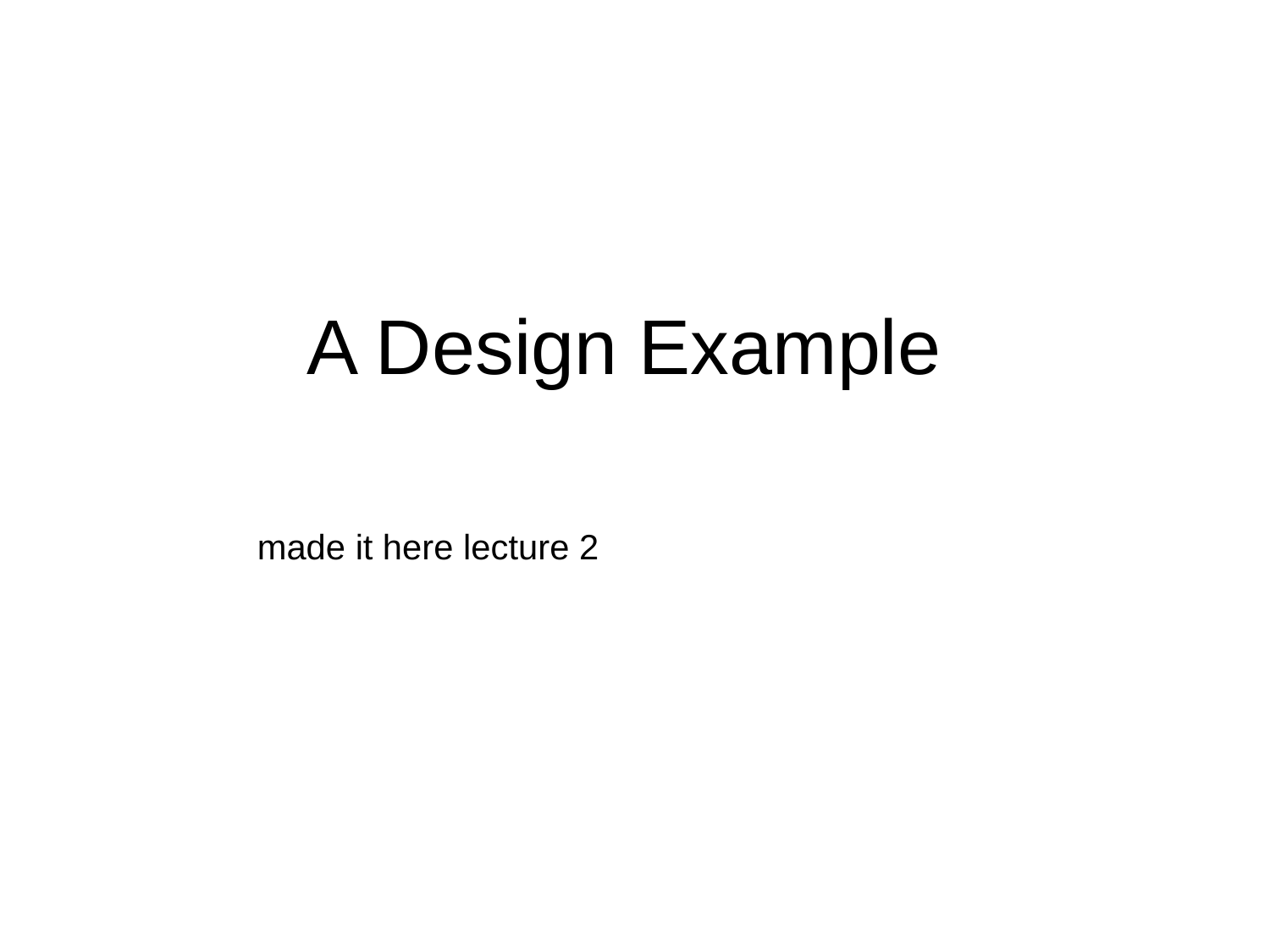

# A Design Example
made it here lecture 2